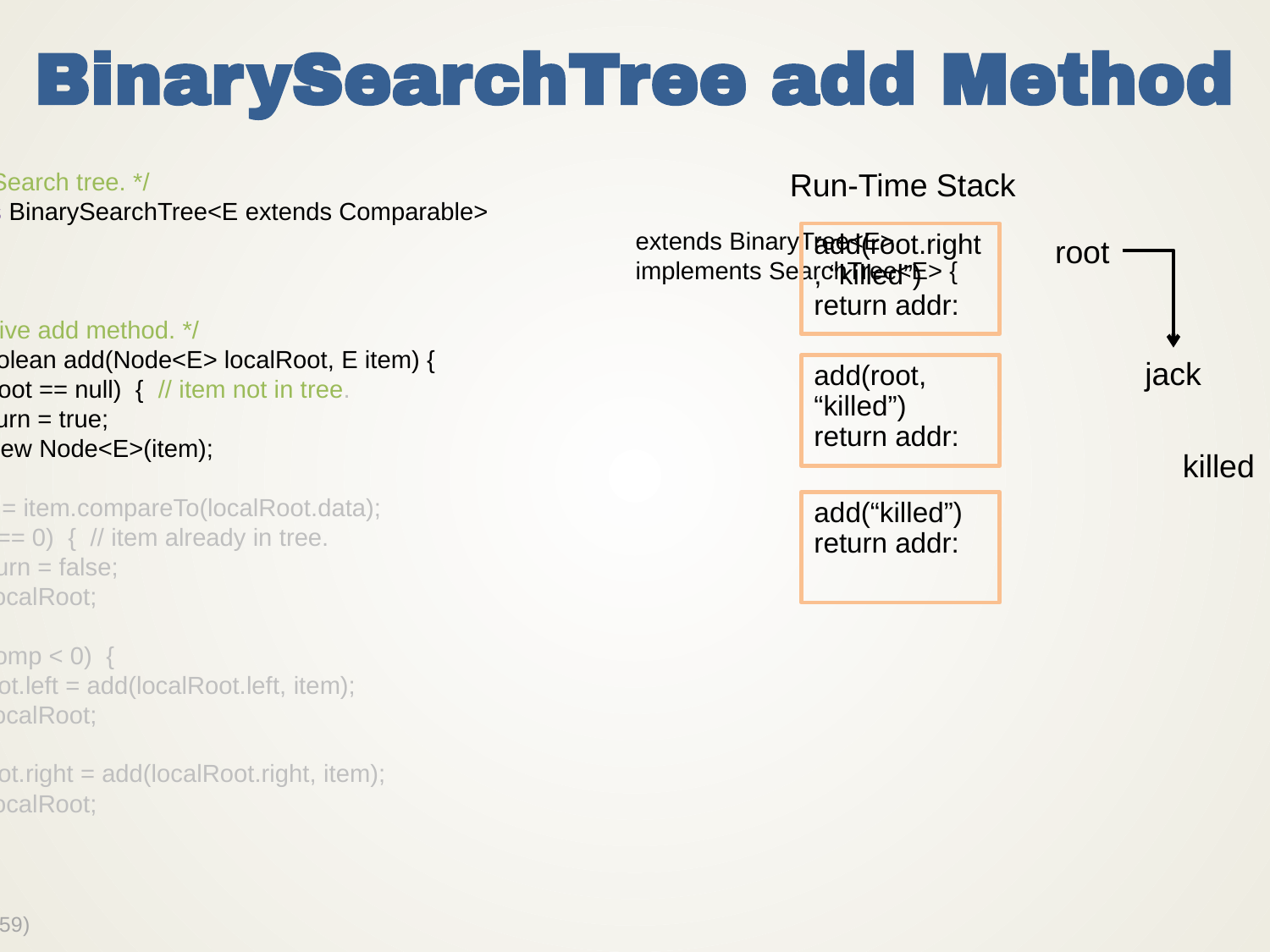

# BinarySearchTree add Method

Run-Time Stack
 /** Binary Search tree. */
public class BinarySearchTree<E extends Comparable>
						extends BinaryTree<E>
						implements SearchTree<E> {
  …
  /** Recursive add method. */
  private boolean add(Node<E> localRoot, E item) {
    if (localRoot == null)  {  // item not in tree.
      addReturn = true;
      return new Node<E>(item);
    }
    int comp = item.compareTo(localRoot.data);
    if (comp == 0)  {  // item already in tree.
      addReturn = false;
      return localRoot;
    }
    else if (comp < 0)  {
      localRoot.left = add(localRoot.left, item);
      return localRoot;
    } else {
      localRoot.right = add(localRoot.right, item);
      return localRoot;
    }
  }
add(root.right, “killed”)
return addr:
root
jack
add(root, “killed”)
return addr:
killed
add(“killed”)
return addr: